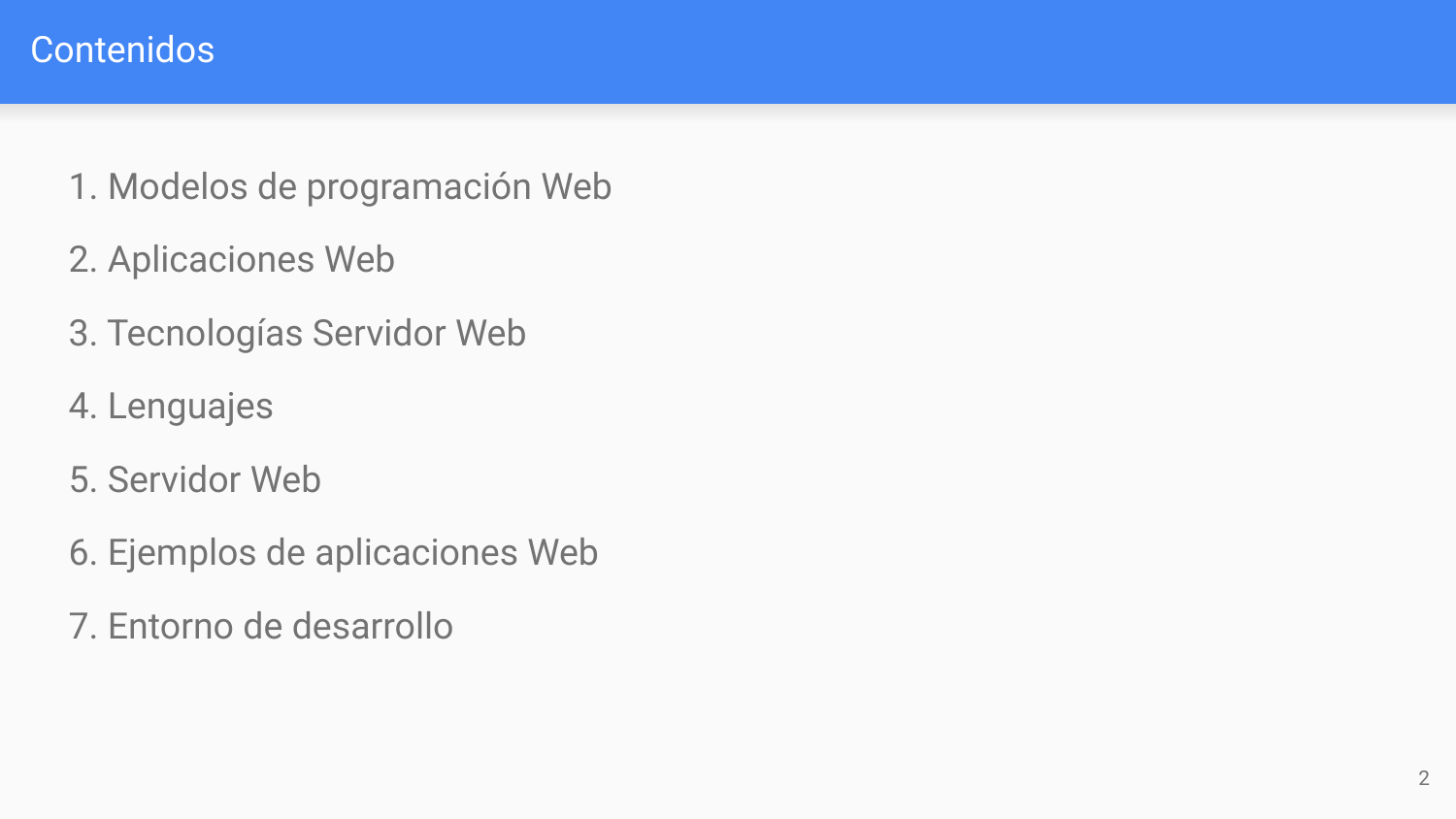

# Contenidos
1. Modelos de programación Web
2. Aplicaciones Web
3. Tecnologías Servidor Web
4. Lenguajes
5. Servidor Web
6. Ejemplos de aplicaciones Web
7. Entorno de desarrollo
2